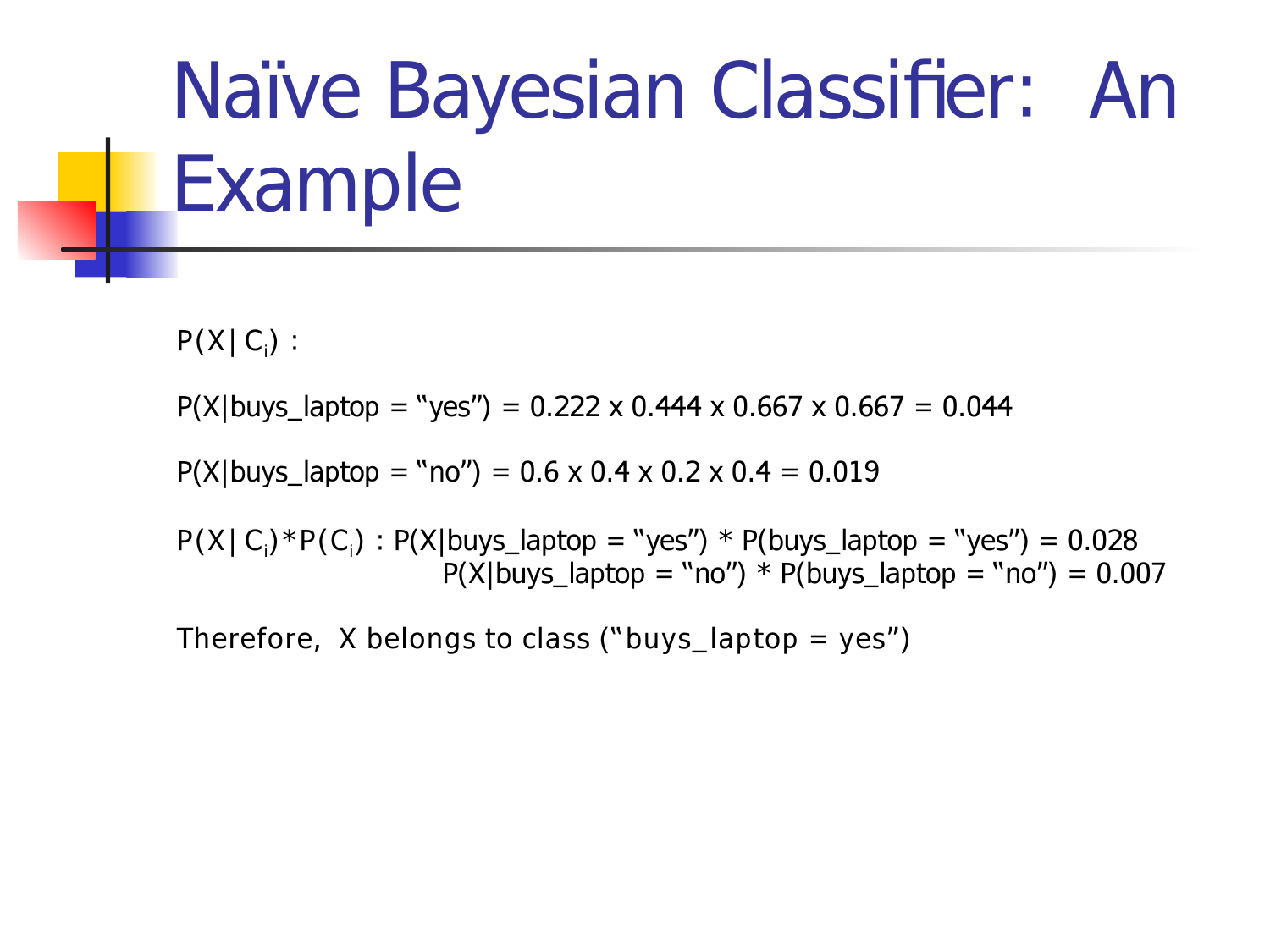

# Naïve Bayesian Classifier:  An Example

P(X|Ci) :

P(X|buys_laptop = “yes”) = 0.222 x 0.444 x 0.667 x 0.667 = 0.044

P(X|buys_laptop = “no”) = 0.6 x 0.4 x 0.2 x 0.4 = 0.019

P(X|Ci)*P(Ci) : P(X|buys_laptop = “yes”) * P(buys_laptop = “yes”) = 0.028
		           P(X|buys_laptop = “no”) * P(buys_laptop = “no”) = 0.007

Therefore,  X belongs to class (“buys_laptop = yes”)